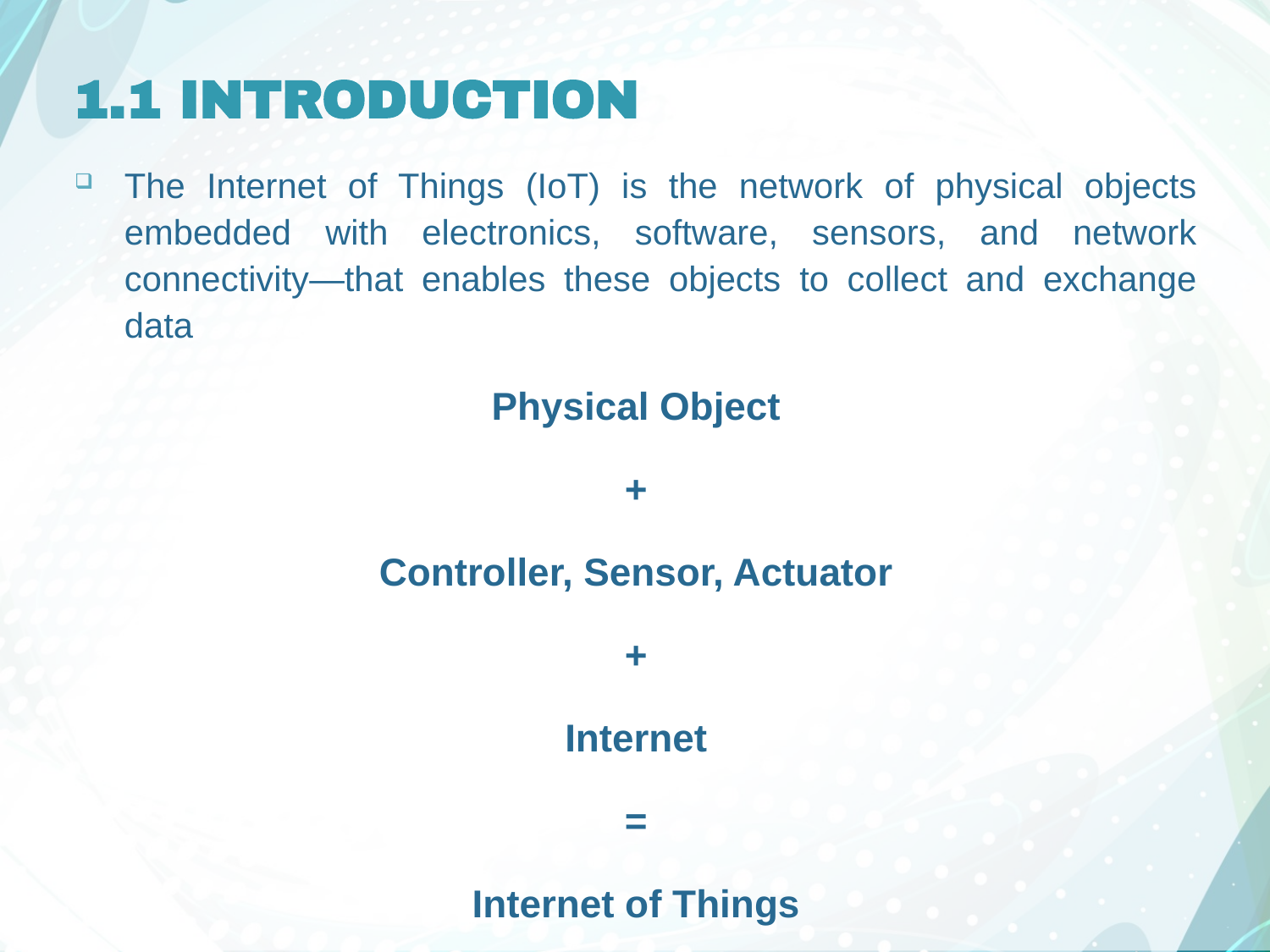

# 1.1 INTRODUCTION
The Internet of Things (IoT) is the network of physical objects embedded with electronics, software, sensors, and network connectivity—that enables these objects to collect and exchange data
Physical Object
+
Controller, Sensor, Actuator
+
Internet
=
Internet of Things